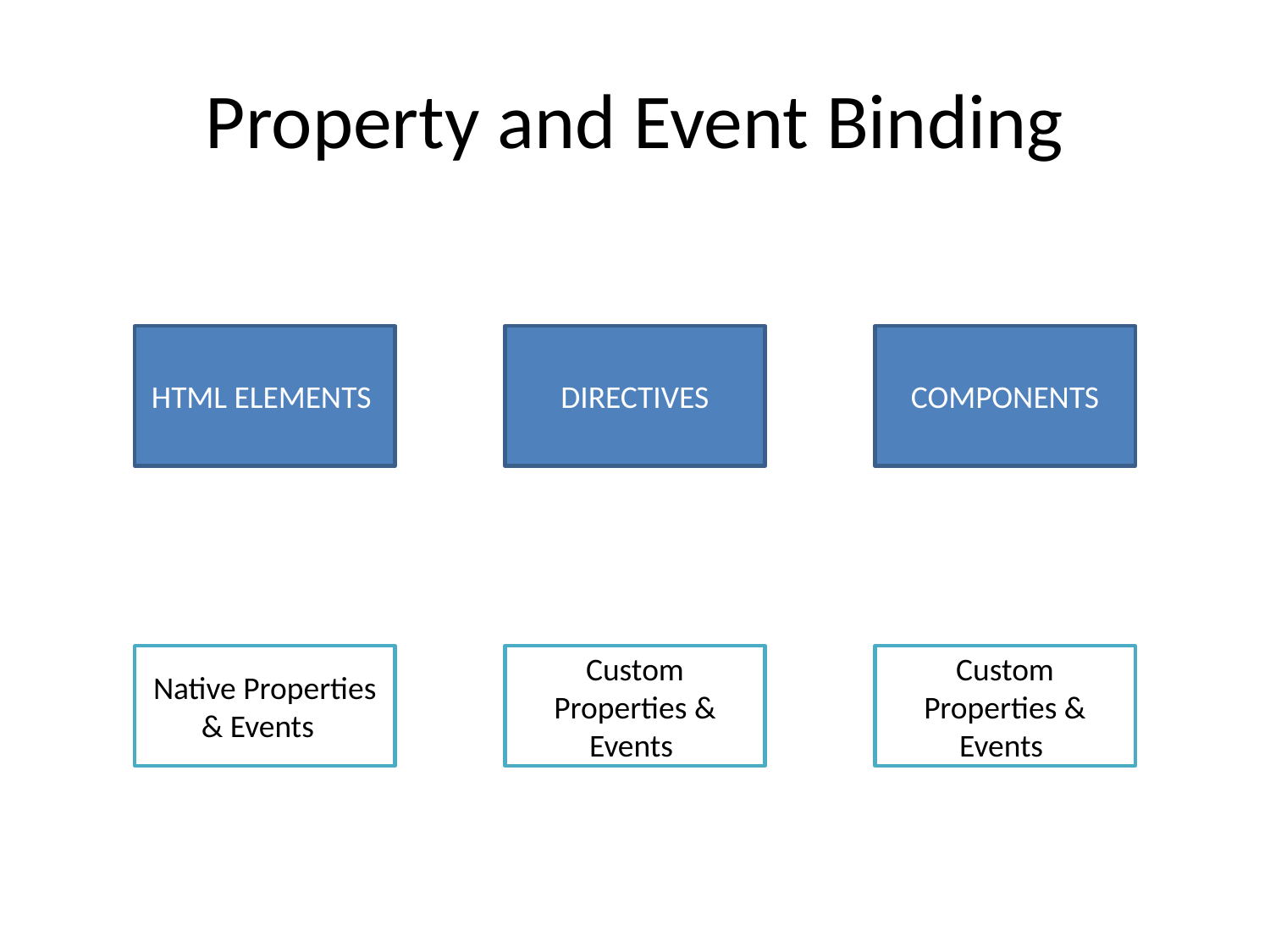

# Property and Event Binding
HTML ELEMENTS
DIRECTIVES
COMPONENTS
Native Properties & Events
Custom Properties & Events
Custom Properties & Events